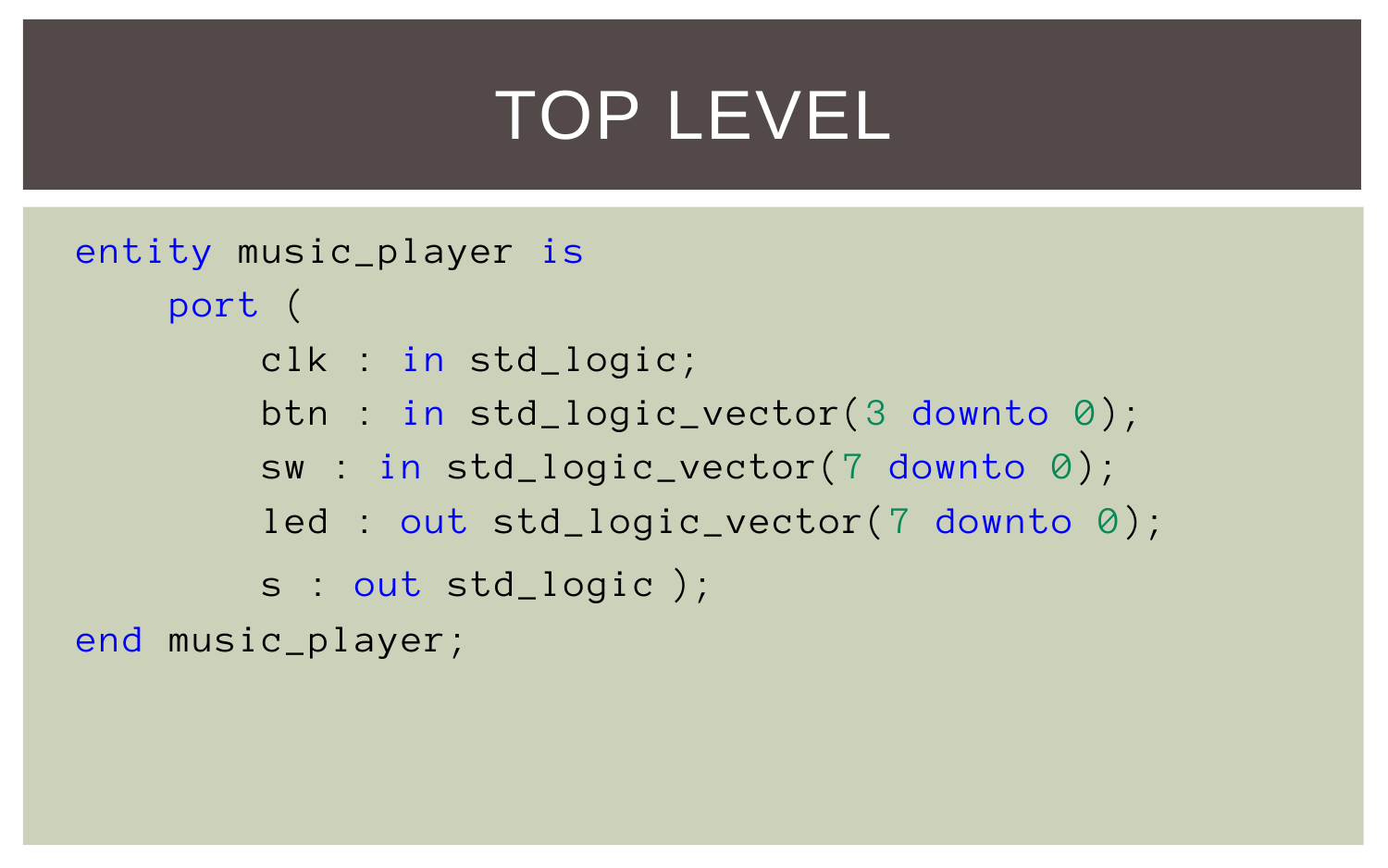

# TOP LEVEL
entity music_player is
    port (
        clk : in std_logic;
        btn : in std_logic_vector(3 downto 0);
        sw : in std_logic_vector(7 downto 0);
        led : out std_logic_vector(7 downto 0);
        s : out std_logic );
end music_player;